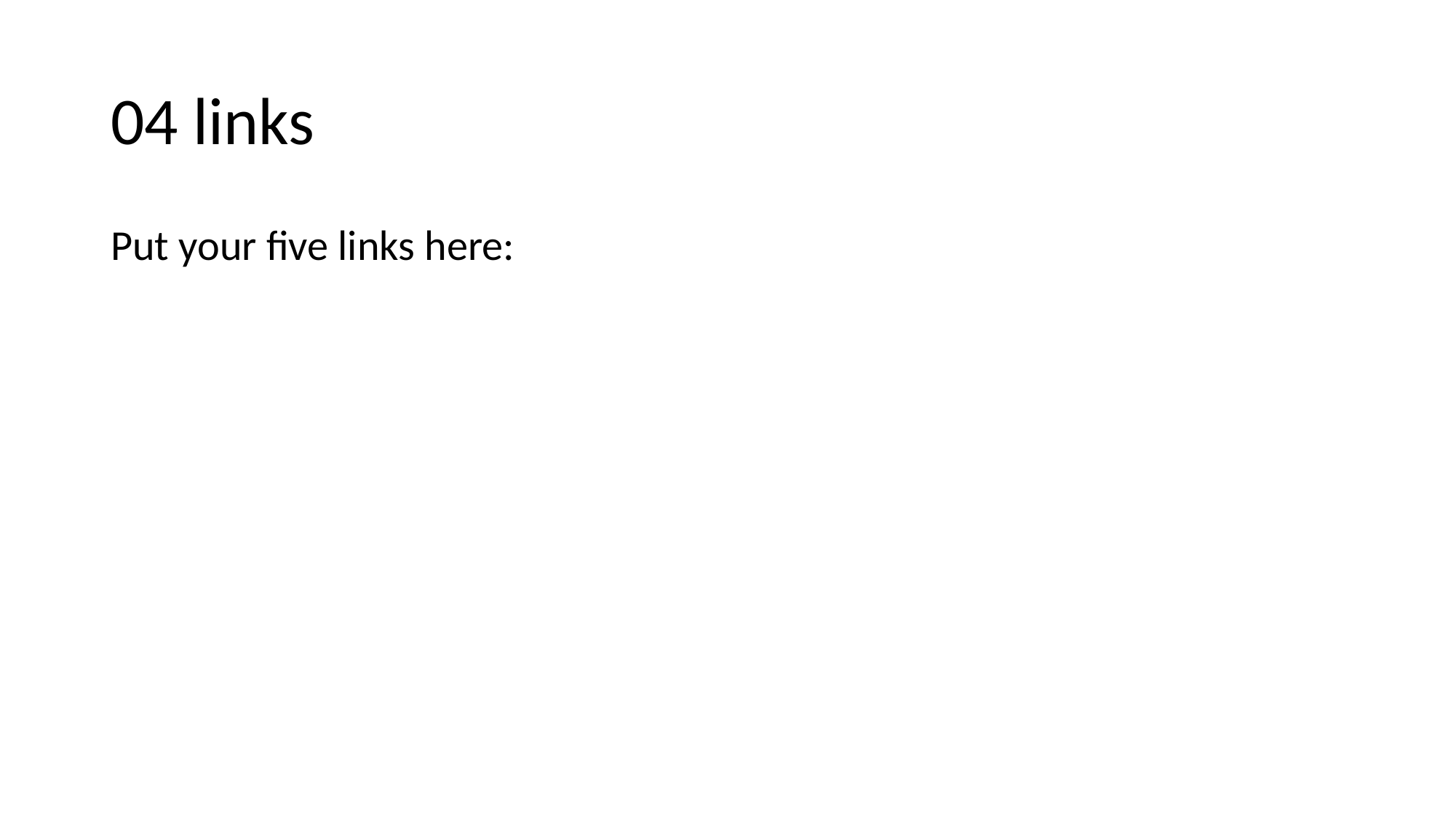

# 04 links
Put your five links here: